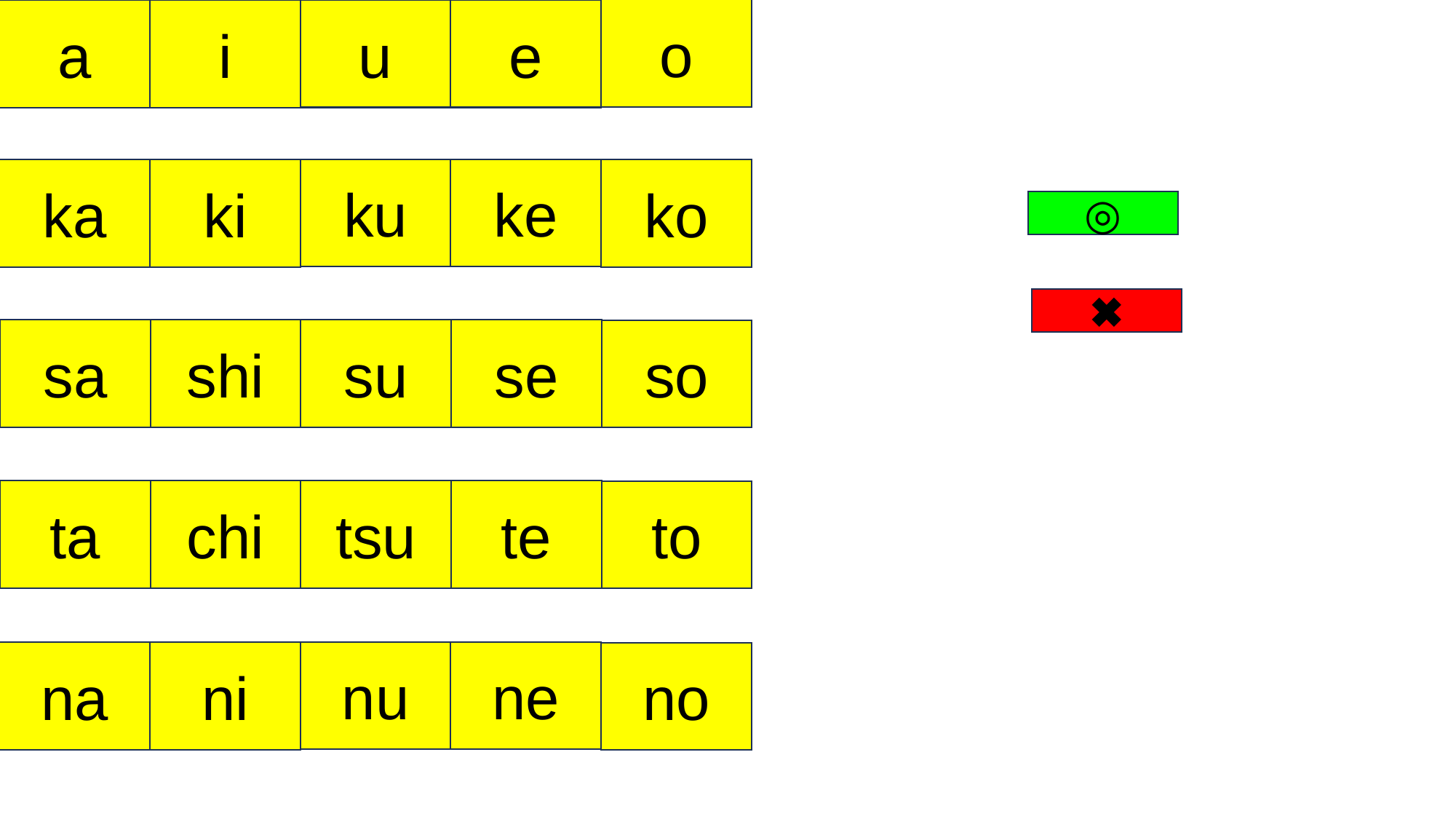

u
e
o
a
i
ku
ke
ka
ki
ko
◎
✖
su
se
sa
shi
so
tsu
te
ta
chi
to
nu
ne
na
ni
no